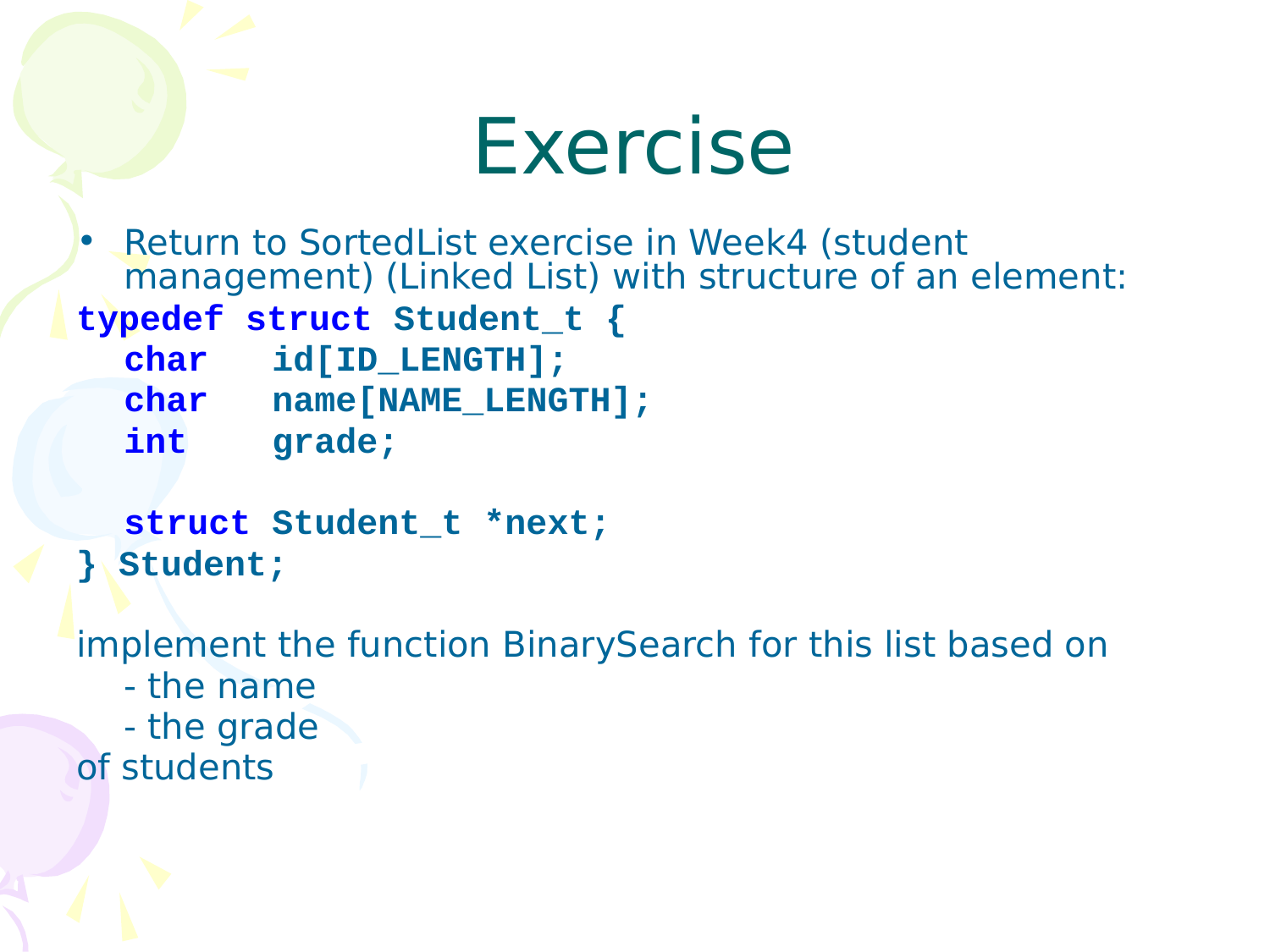

# Exercise
Return to SortedList exercise in Week4 (student management) (Linked List) with structure of an element:
typedef struct Student_t {
	char   id[ID_LENGTH];
	char   name[NAME_LENGTH];
	int    grade;

	struct Student_t *next;
} Student;

implement the function BinarySearch for this list based on
	- the name
	- the grade
of students